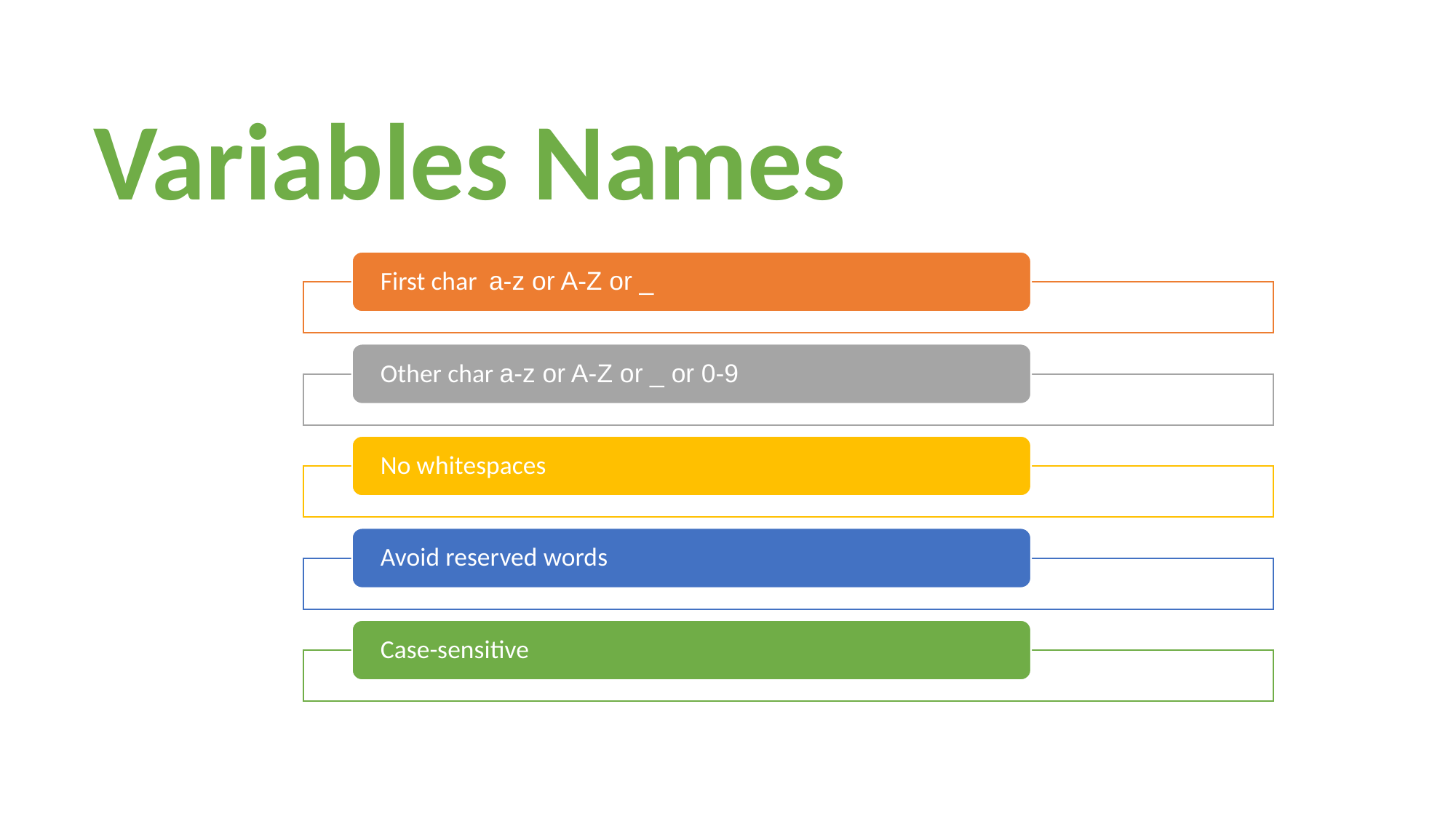

Variables Names

First char  a-z or A-Z or _

Other char a-z or A-Z or _ or 0-9

No whitespaces

Avoid reserved words

Case-sensitive